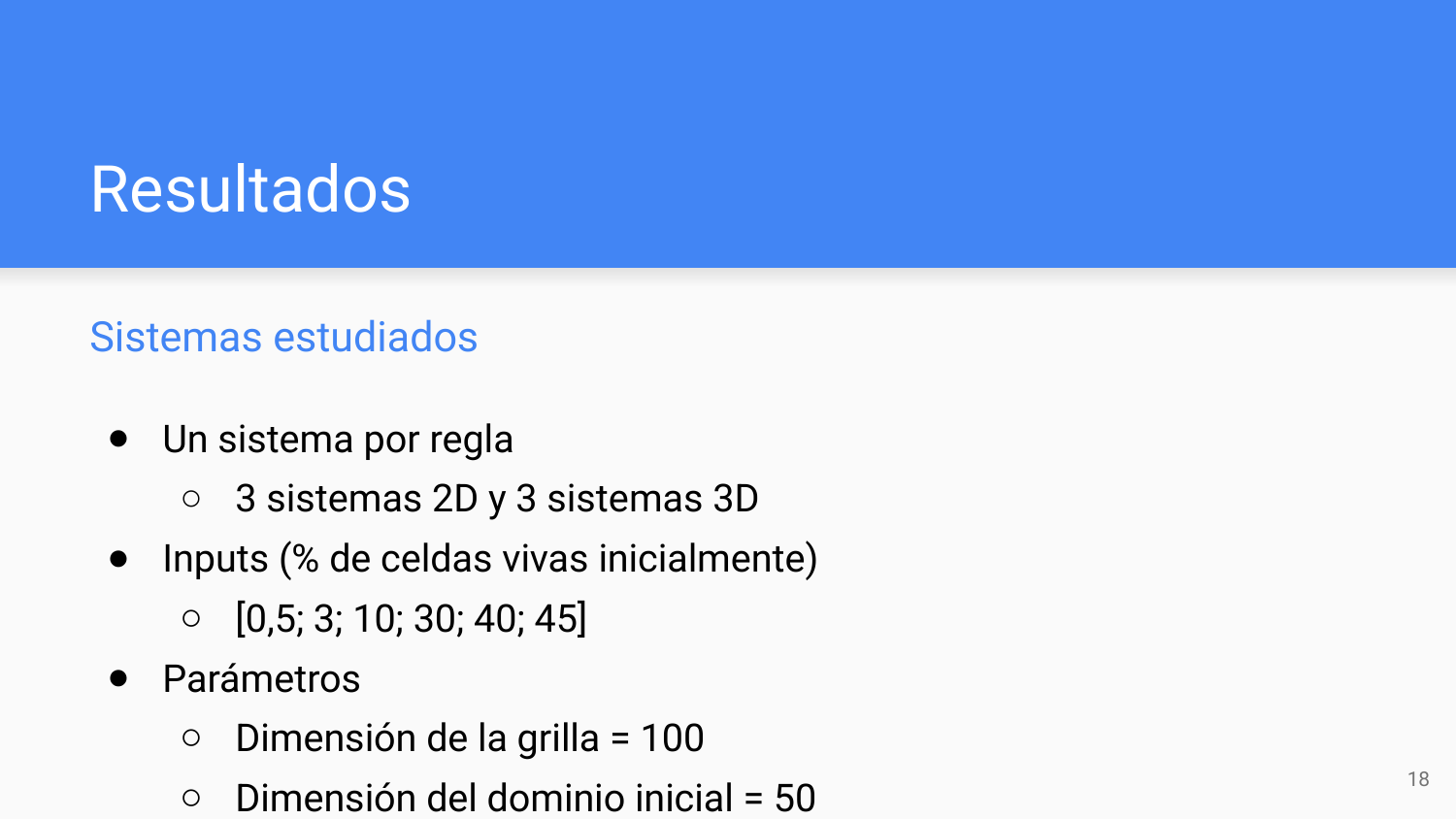

# Resultados
Sistemas estudiados

Un sistema por regla
3 sistemas 2D y 3 sistemas 3D
Inputs (% de celdas vivas inicialmente)
[0,5; 3; 10; 30; 40; 45]
Parámetros
Dimensión de la grilla = 100
Dimensión del dominio inicial = 50
18